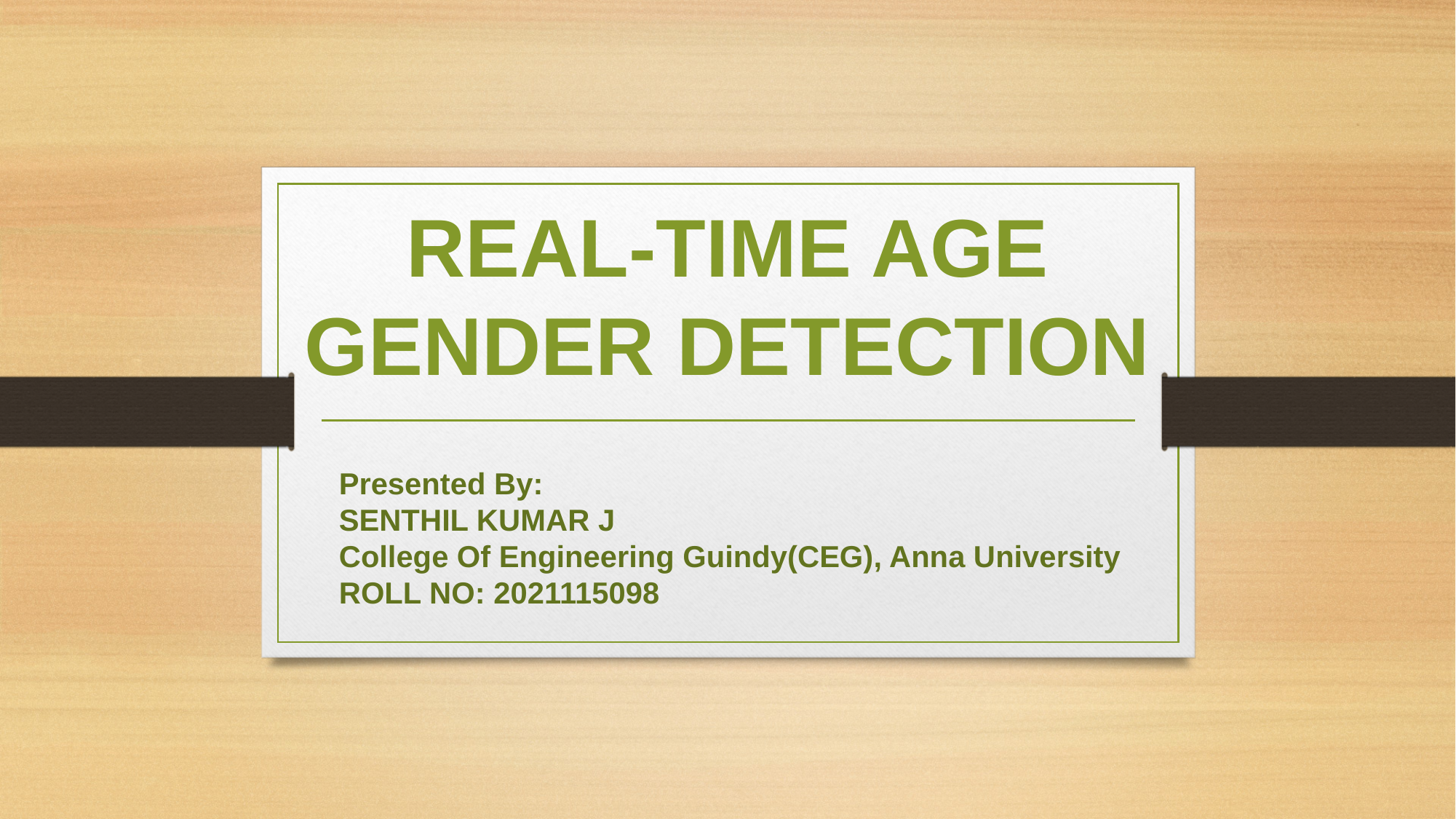

# REAL-TIME AGE GENDER DETECTION
Presented By:
SENTHIL KUMAR J
College Of Engineering Guindy(CEG), Anna University
ROLL NO: 2021115098